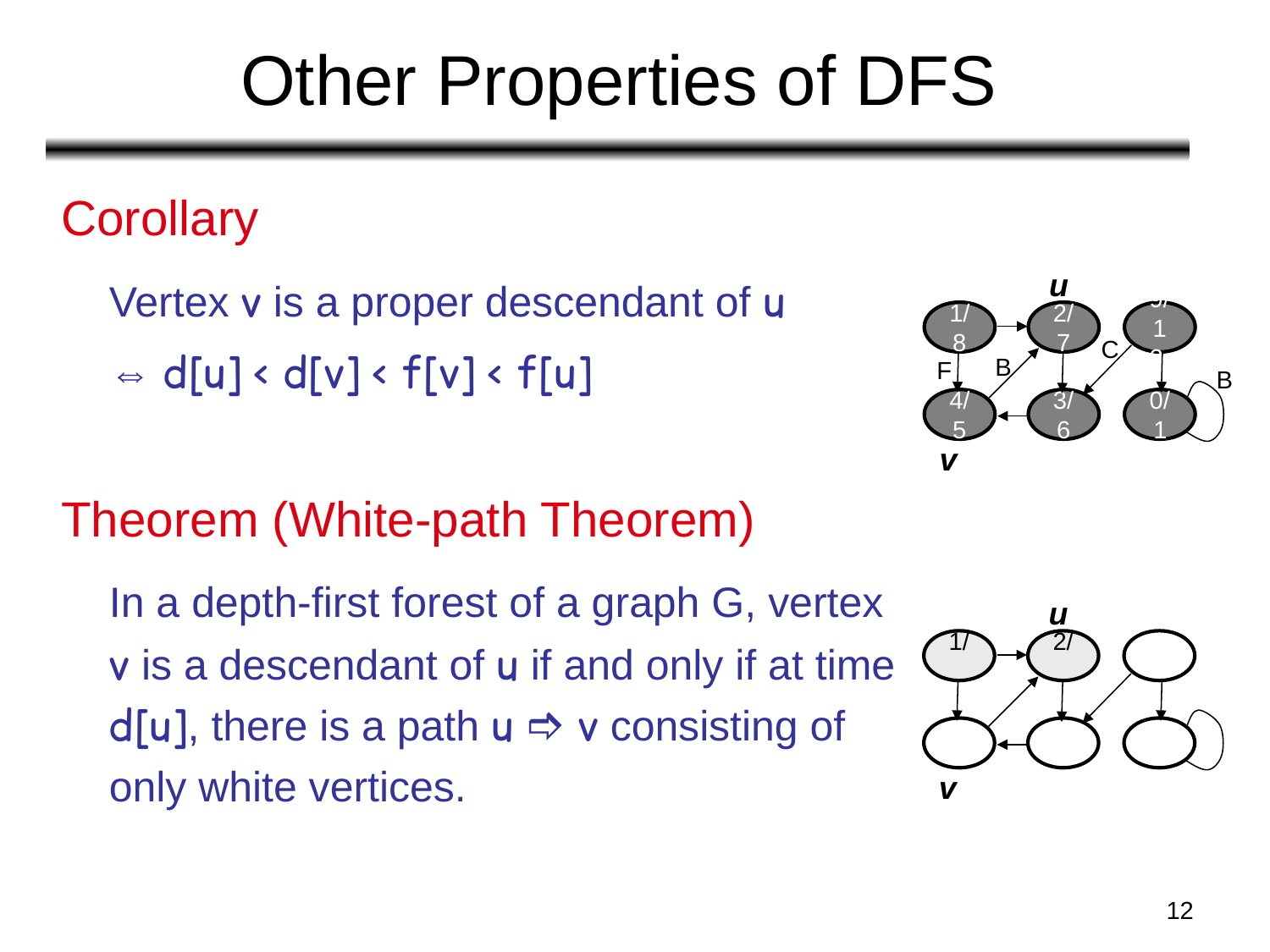

# Other Properties of DFS
Corollary
	Vertex v is a proper descendant of u
	⇔ d[u] < d[v] < f[v] < f[u]

Theorem (White-path Theorem)
	In a depth-first forest of a graph G, vertex v is a descendant of u if and only if at time d[u], there is a path u 🢣 v consisting of only white vertices.

u

1/8
2/7
9/12

4/5
3/6
10/11
v

B
F
C
B

u

1/
2/

v

12